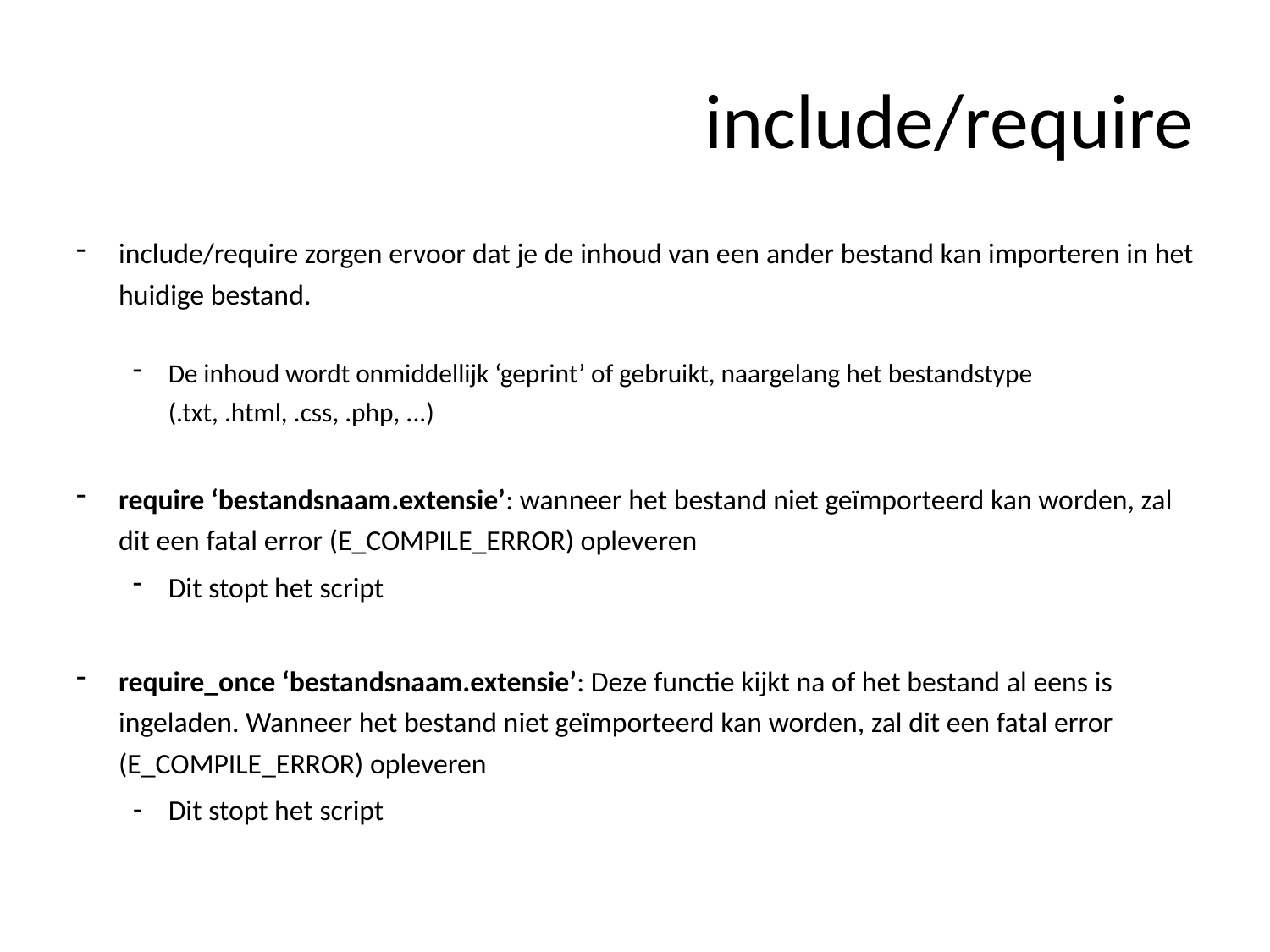

# include/require
include/require zorgen ervoor dat je de inhoud van een ander bestand kan importeren in het huidige bestand.
De inhoud wordt onmiddellijk ‘geprint’ of gebruikt, naargelang het bestandstype (.txt, .html, .css, .php, ...)

require ‘bestandsnaam.extensie’: wanneer het bestand niet geïmporteerd kan worden, zal dit een fatal error (E_COMPILE_ERROR) opleveren
Dit stopt het script

require_once ‘bestandsnaam.extensie’: Deze functie kijkt na of het bestand al eens is ingeladen. Wanneer het bestand niet geïmporteerd kan worden, zal dit een fatal error (E_COMPILE_ERROR) opleveren
Dit stopt het script